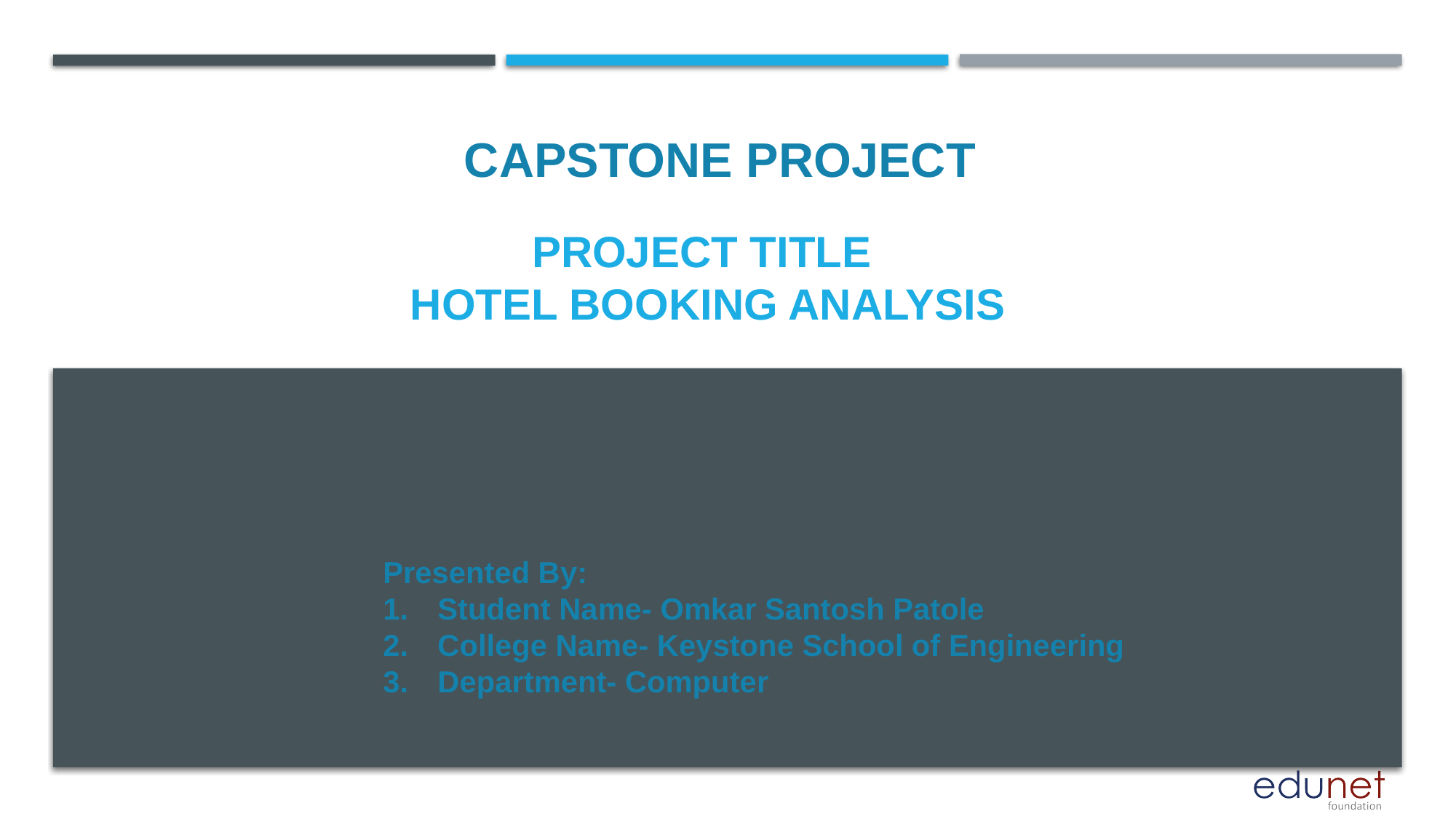

CAPSTONE PROJECT
# PROJECT TITLE Hotel booking analysis
Presented By:
Student Name- Omkar Santosh Patole
College Name- Keystone School of Engineering
Department- Computer